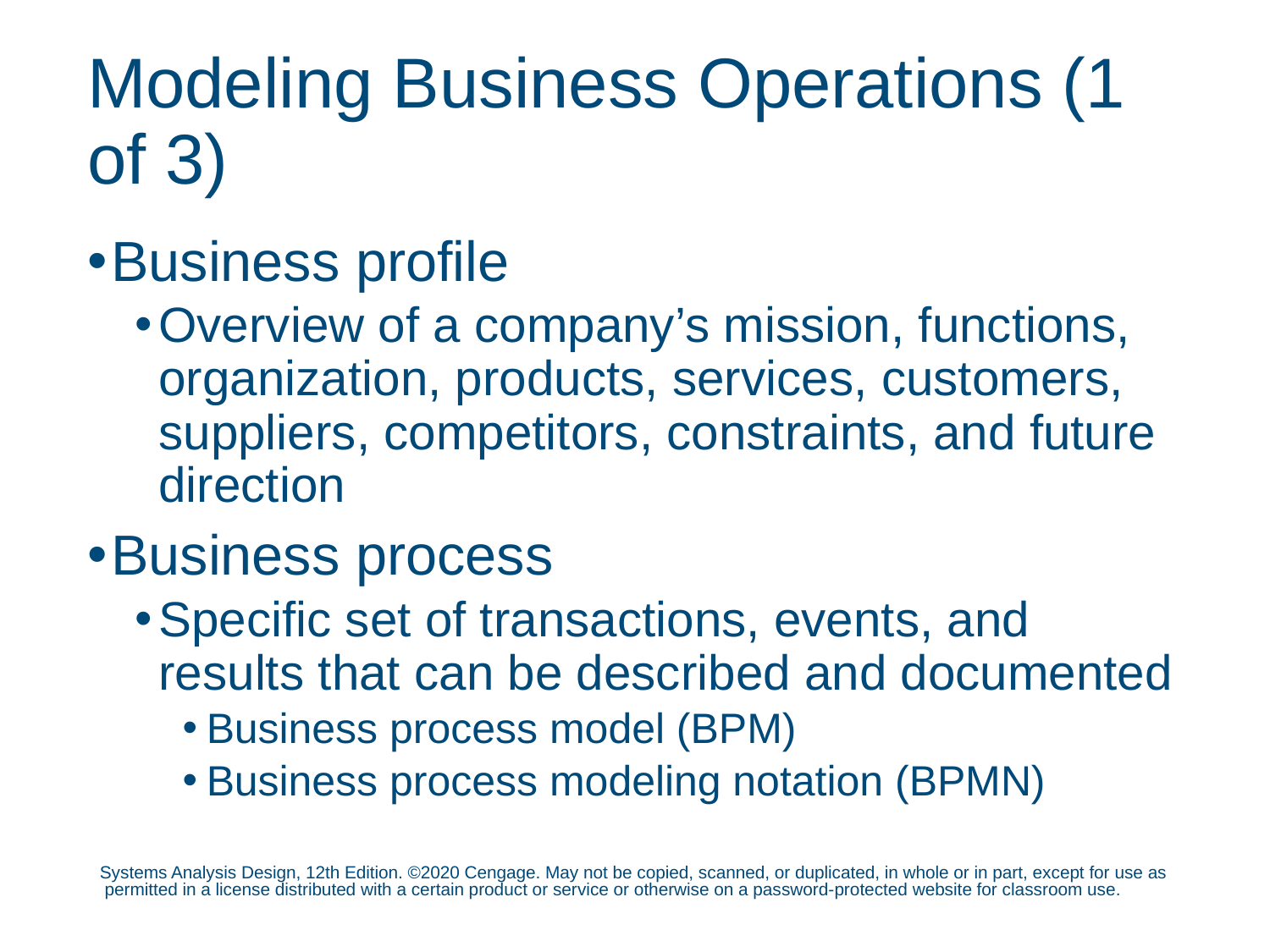

# Modeling Business Operations (1 of 3)
Business profile
Overview of a company’s mission, functions, organization, products, services, customers, suppliers, competitors, constraints, and future direction
Business process
Specific set of transactions, events, and results that can be described and documented
Business process model (BPM)
Business process modeling notation (BPMN)
Systems Analysis Design, 12th Edition. ©2020 Cengage. May not be copied, scanned, or duplicated, in whole or in part, except for use as permitted in a license distributed with a certain product or service or otherwise on a password-protected website for classroom use.